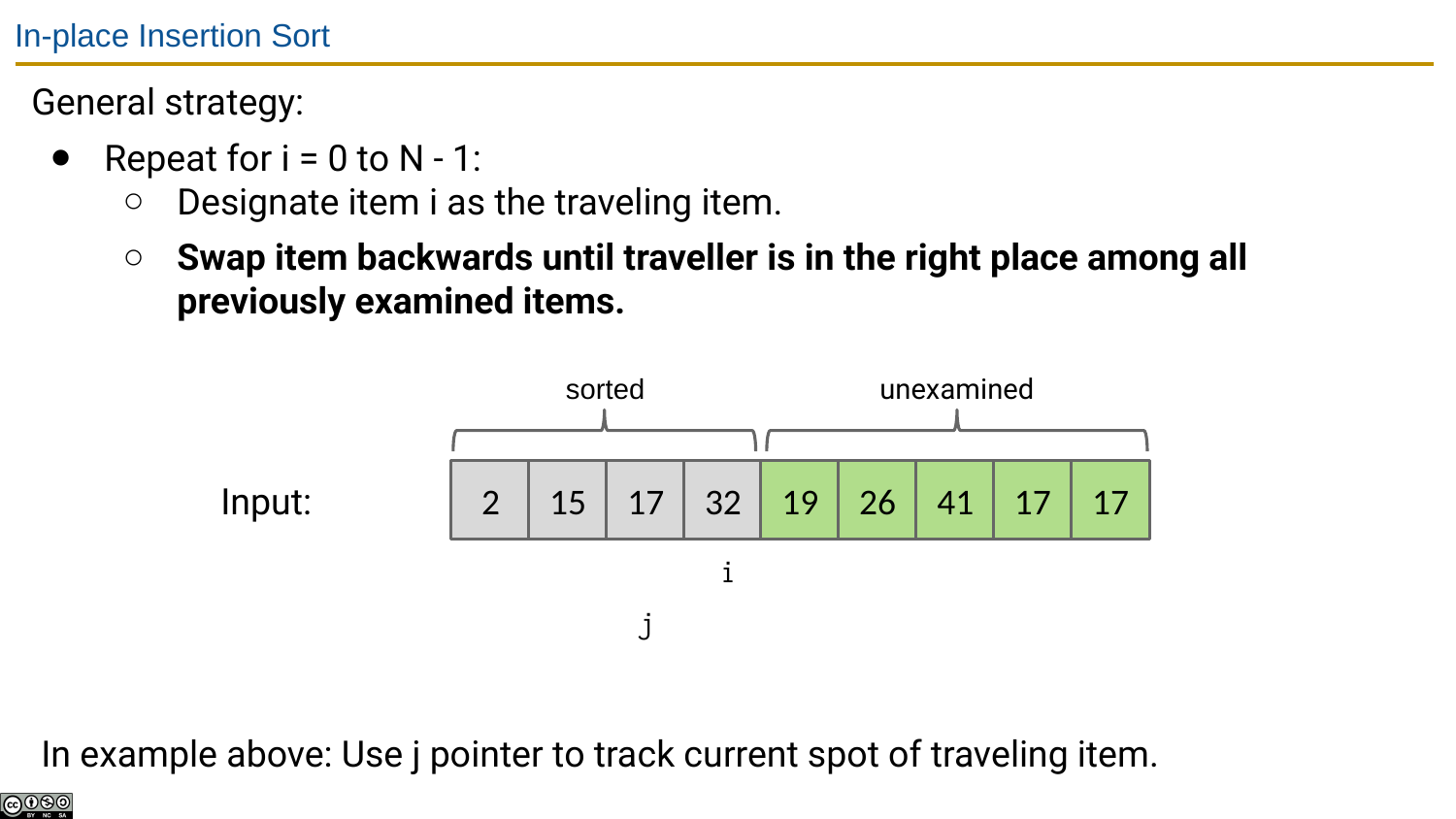

# In-place Insertion Sort
General strategy:
Repeat for i = 0 to N - 1:
Designate item i as the traveling item.
Swap item backwards until traveller is in the right place among all previously examined items.

sorted
unexamined
Input:
2
15
17
32
19
26
41
17
17
i
j
In example above: Use j pointer to track current spot of traveling item.